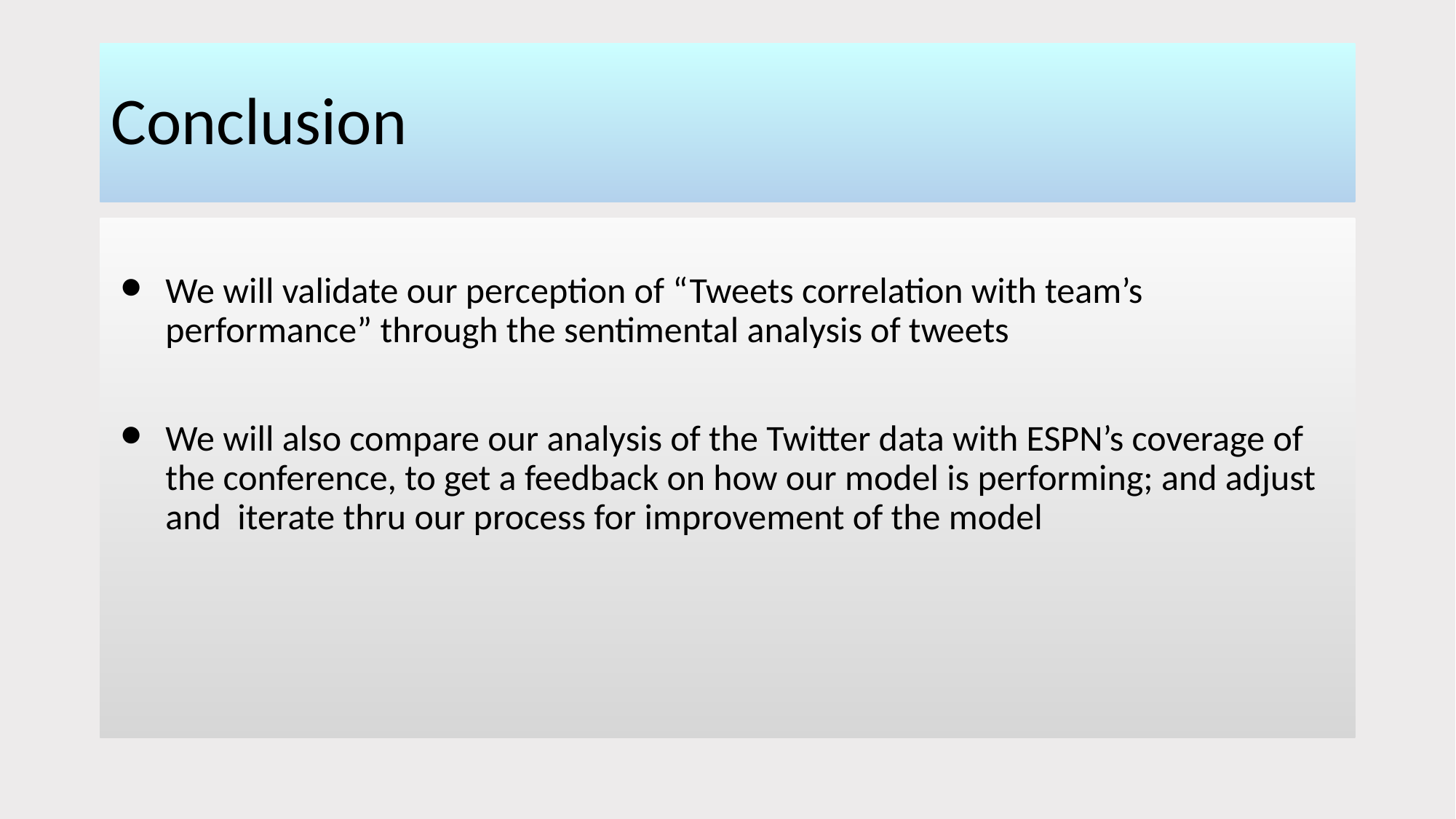

# Conclusion

We will validate our perception of “Tweets correlation with team’s performance” through the sentimental analysis of tweets

We will also compare our analysis of the Twitter data with ESPN’s coverage of the conference, to get a feedback on how our model is performing; and adjust and  iterate thru our process for improvement of the model